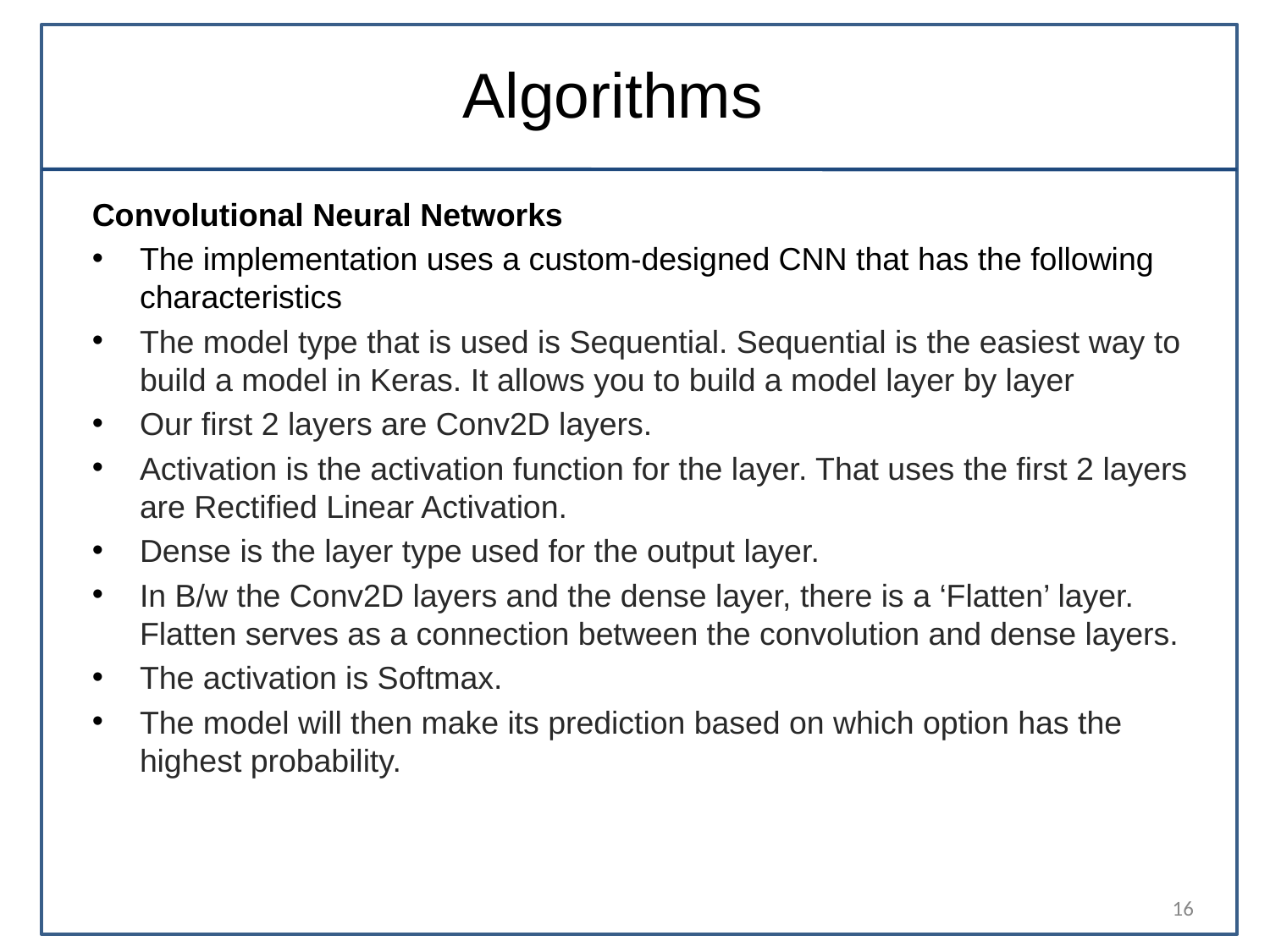

# Algorithms
Convolutional Neural Networks
The implementation uses a custom-designed CNN that has the following characteristics
The model type that is used is Sequential. Sequential is the easiest way to build a model in Keras. It allows you to build a model layer by layer
Our first 2 layers are Conv2D layers.
Activation is the activation function for the layer. That uses the first 2 layers are Rectified Linear Activation.
Dense is the layer type used for the output layer.
In B/w the Conv2D layers and the dense layer, there is a ‘Flatten’ layer. Flatten serves as a connection between the convolution and dense layers.
The activation is Softmax.
The model will then make its prediction based on which option has the highest probability.

16